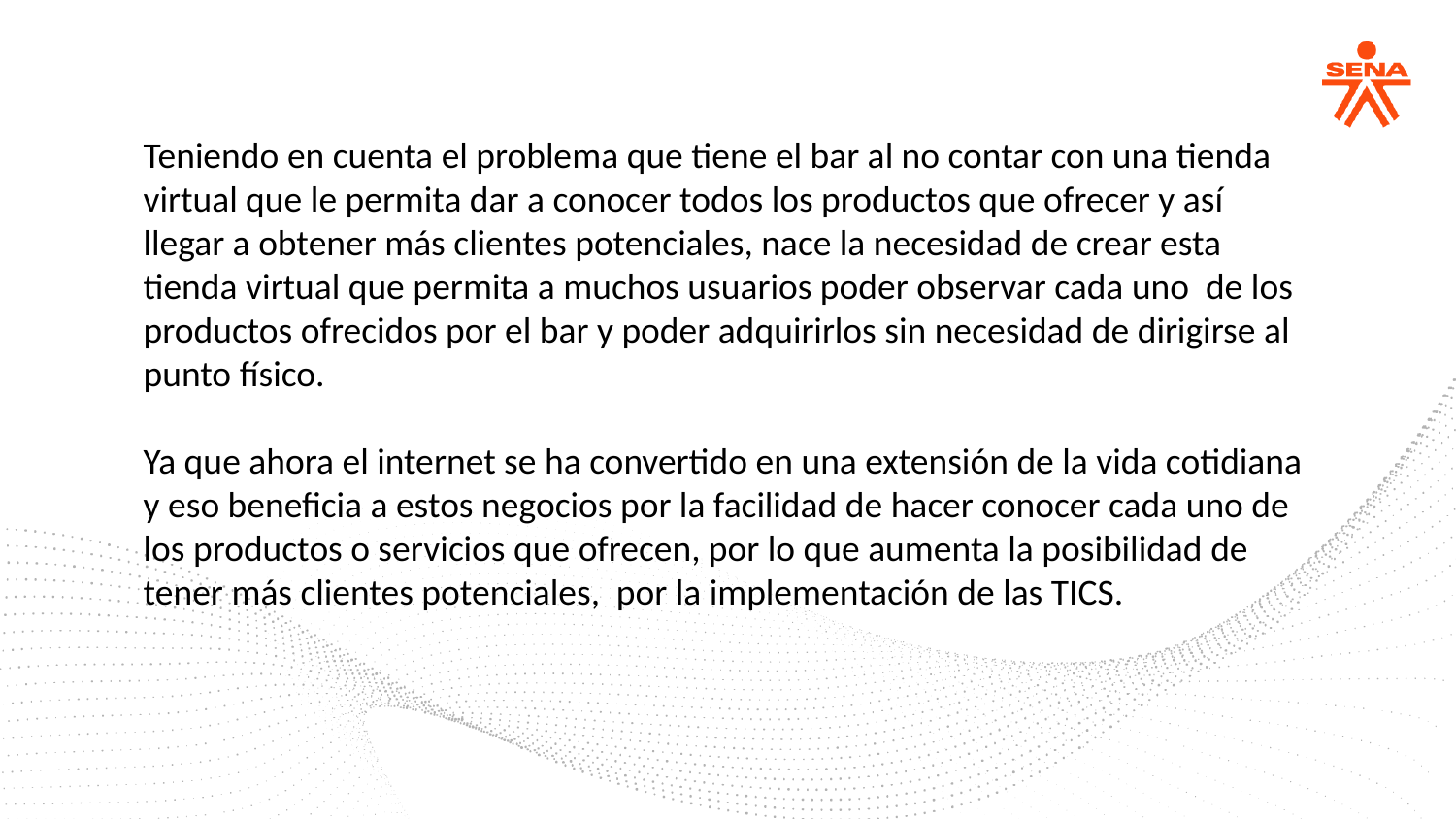

Teniendo en cuenta el problema que tiene el bar al no contar con una tienda virtual que le permita dar a conocer todos los productos que ofrecer y así llegar a obtener más clientes potenciales, nace la necesidad de crear esta tienda virtual que permita a muchos usuarios poder observar cada uno  de los productos ofrecidos por el bar y poder adquirirlos sin necesidad de dirigirse al punto físico.

Ya que ahora el internet se ha convertido en una extensión de la vida cotidiana y eso beneficia a estos negocios por la facilidad de hacer conocer cada uno de los productos o servicios que ofrecen, por lo que aumenta la posibilidad de tener más clientes potenciales,  por la implementación de las TICS.